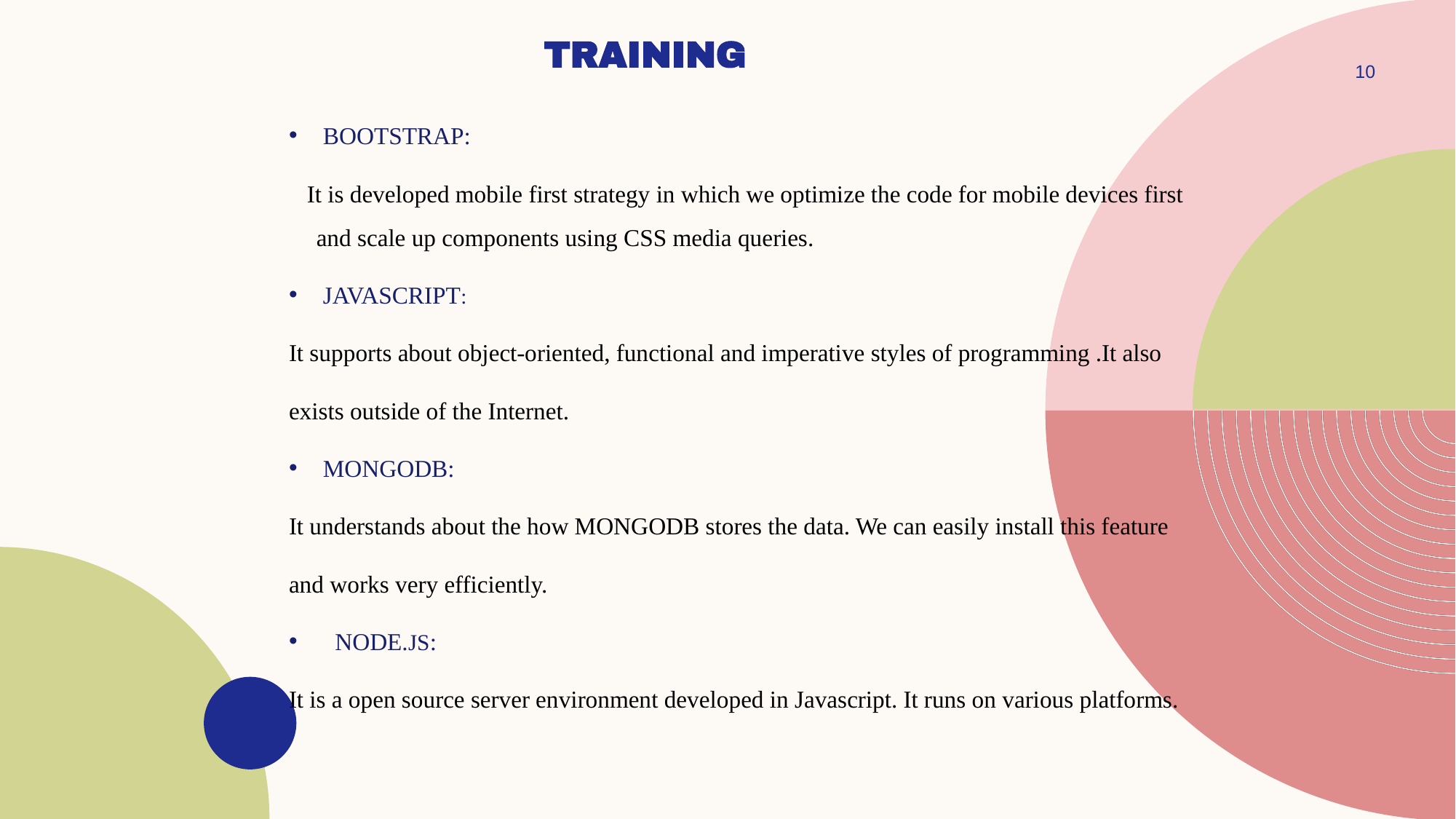

# TRaining
10
BOOTSTRAP:
   It is developed mobile first strategy in which we optimize the code for mobile devices first and scale up components using CSS media queries.
JAVASCRIPT:
It supports about object-oriented, functional and imperative styles of programming .It also
exists outside of the Internet.
MONGODB:
It understands about the how MONGODB stores the data. We can easily install this feature
and works very efficiently.
  NODE.JS:
It is a open source server environment developed in Javascript. It runs on various platforms.